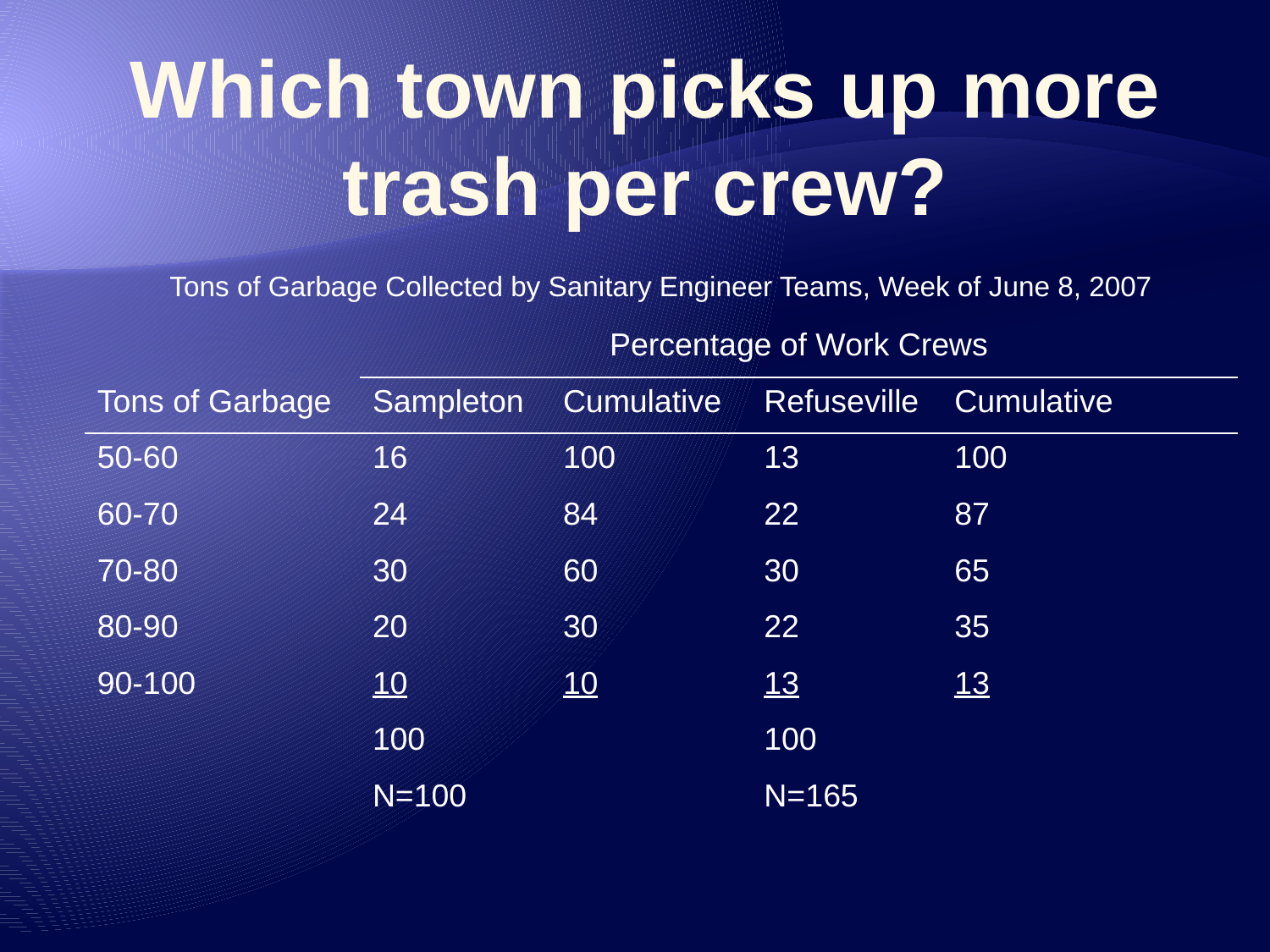

# Which town picks up more trash per crew?
| Tons of Garbage Collected by Sanitary Engineer Teams, Week of June 8, 2007 |  |  |  |  |
| --- | --- | --- | --- | --- |
|  | Percentage of Work Crews |  |  |  |
| Tons of Garbage | Sampleton | Cumulative | Refuseville | Cumulative |
| 50-60 | 16 | 100 | 13 | 100 |
| 60-70 | 24 | 84 | 22 | 87 |
| 70-80 | 30 | 60 | 30 | 65 |
| 80-90 | 20 | 30 | 22 | 35 |
| 90-100 | 10 | 10 | 13 | 13 |
|  | 100 |  | 100 |  |
|  | N=100 |  | N=165 |  |